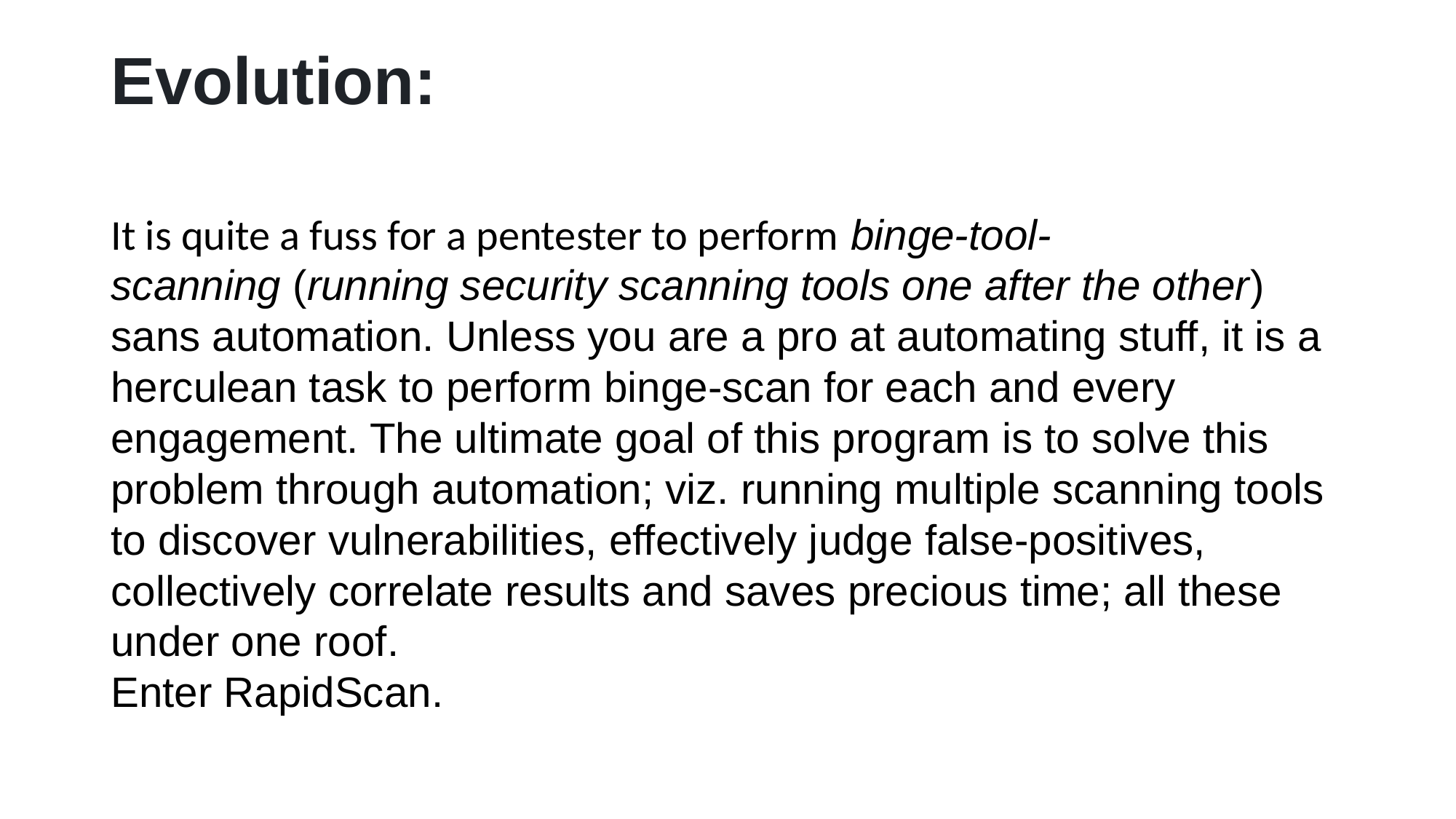

# Evolution:
It is quite a fuss for a pentester to perform binge-tool-scanning (running security scanning tools one after the other) sans automation. Unless you are a pro at automating stuff, it is a herculean task to perform binge-scan for each and every engagement. The ultimate goal of this program is to solve this problem through automation; viz. running multiple scanning tools to discover vulnerabilities, effectively judge false-positives, collectively correlate results and saves precious time; all these under one roof.
Enter RapidScan.